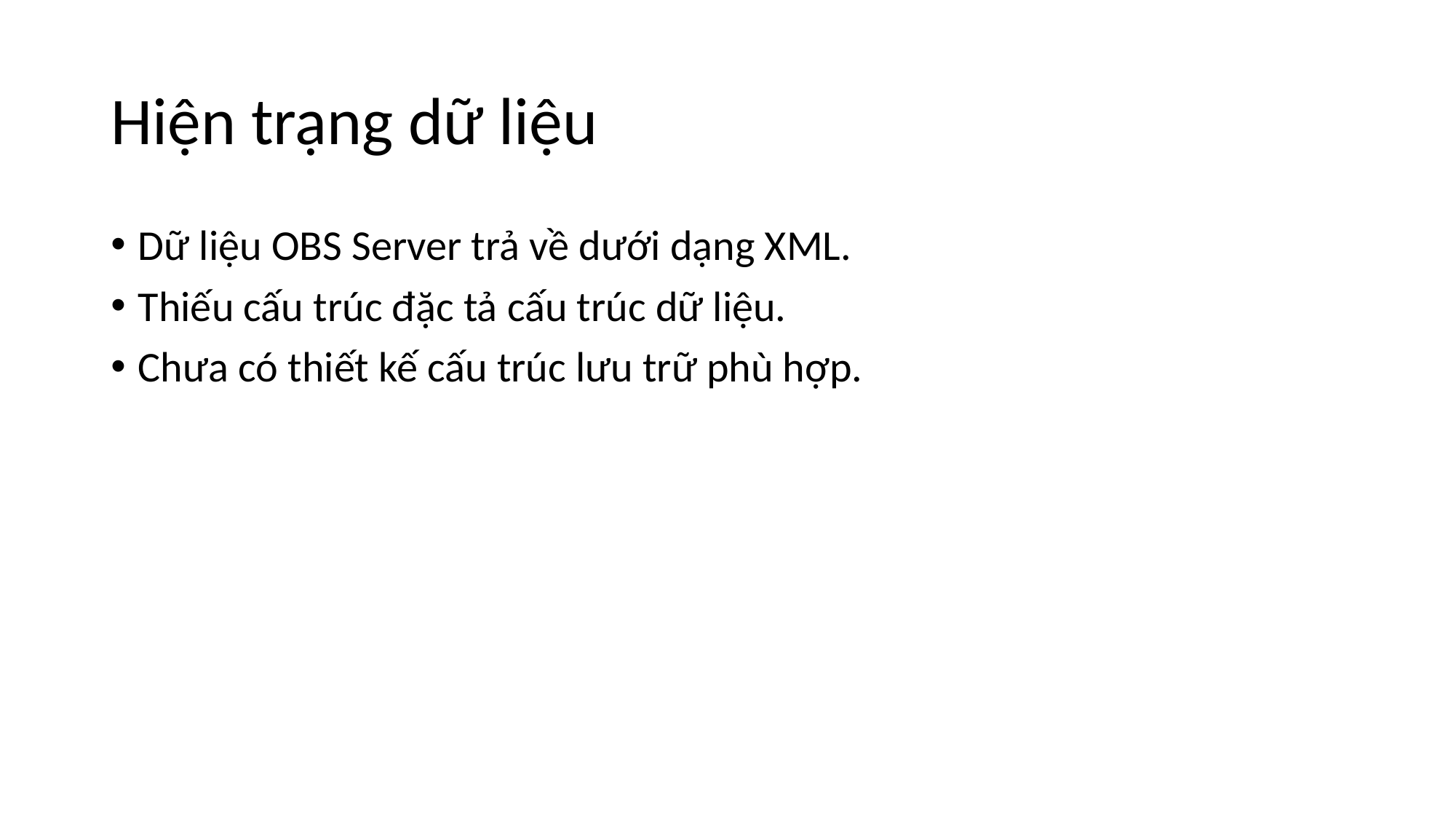

# Hiện trạng dữ liệu
Dữ liệu OBS Server trả về dưới dạng XML.
Thiếu cấu trúc đặc tả cấu trúc dữ liệu.
Chưa có thiết kế cấu trúc lưu trữ phù hợp.